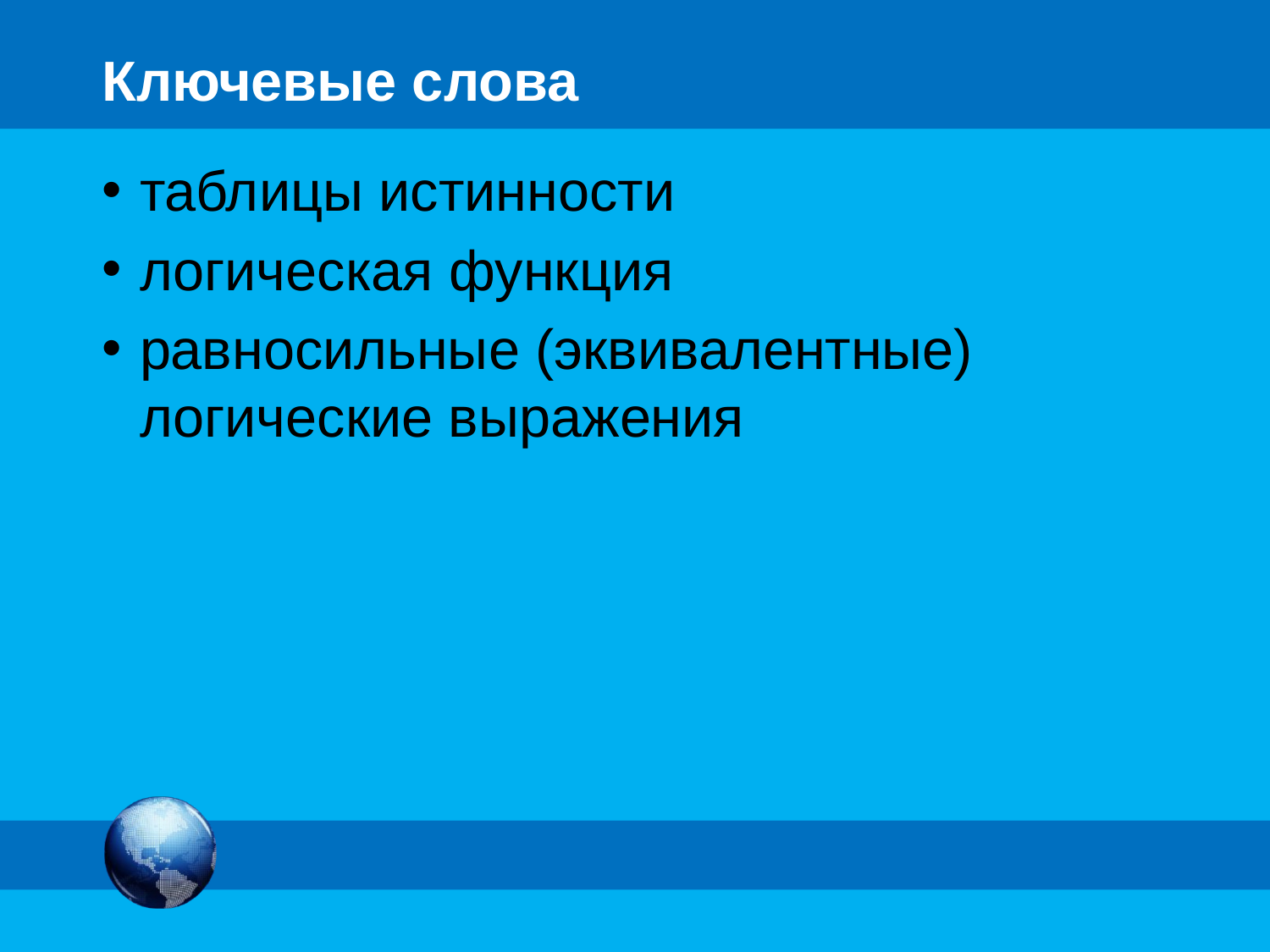

# Ключевые слова
таблицы истинности
логическая функция
равносильные (эквивалентные) логические выражения